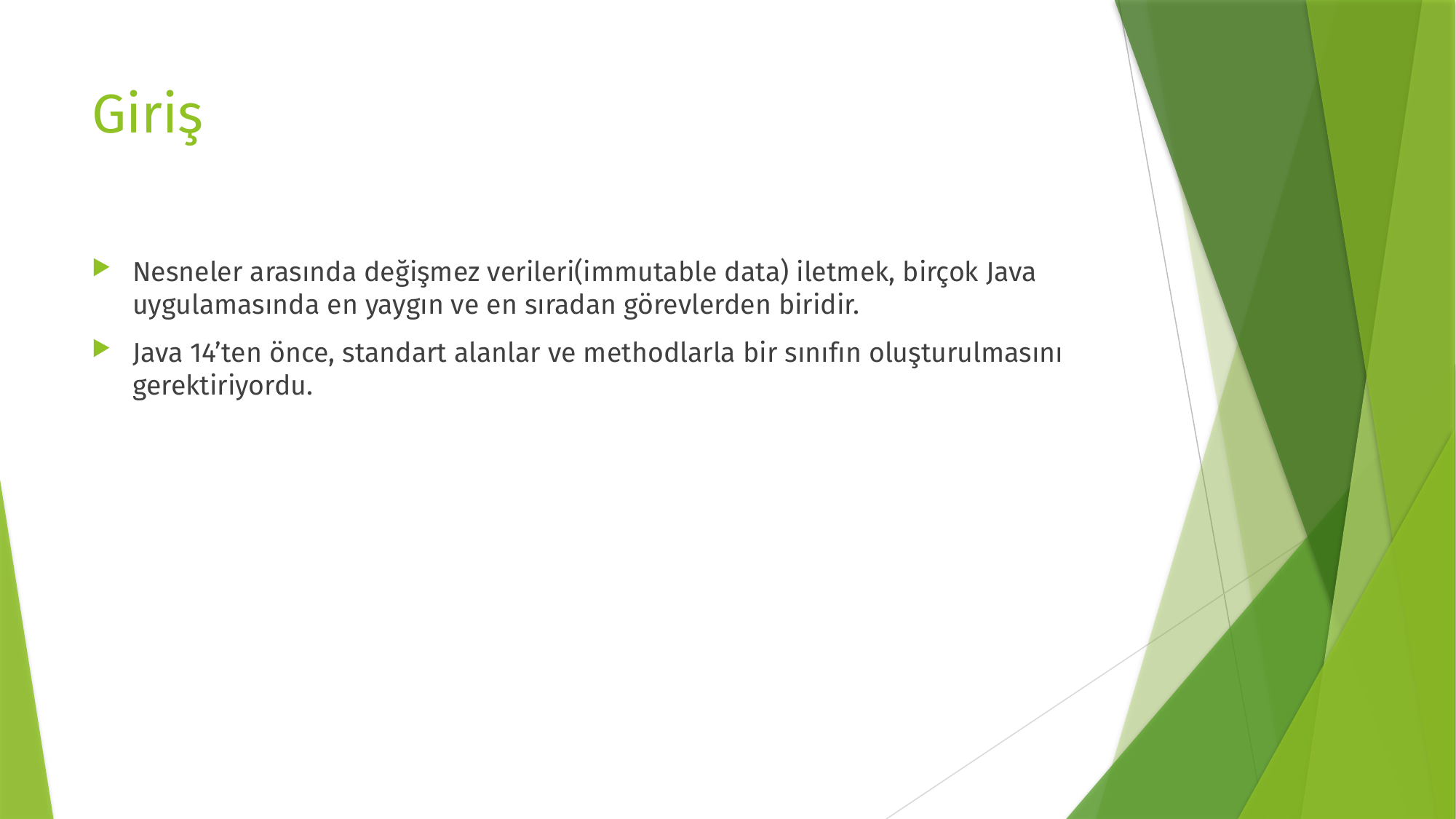

# Giriş
Nesneler arasında değişmez verileri(immutable data) iletmek, birçok Java uygulamasında en yaygın ve en sıradan görevlerden biridir.
Java 14’ten önce, standart alanlar ve methodlarla bir sınıfın oluşturulmasını gerektiriyordu.